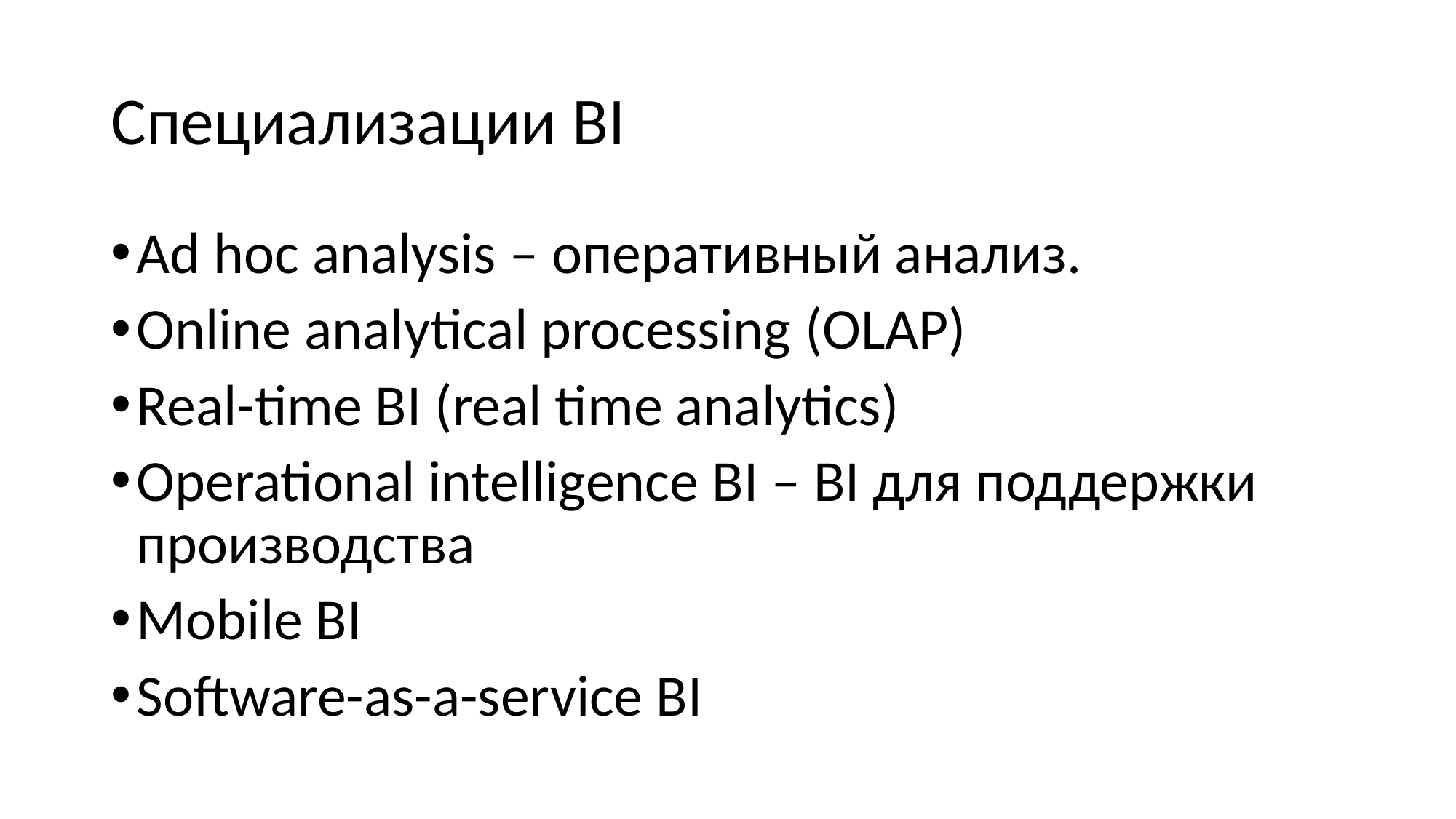

# Специализации BI
Ad hoc analysis – оперативный анализ.
Online analytical processing (OLAP)
Real-time BI (real time analytics)
Operational intelligence BI – BI для поддержки производства
Mobile BI
Software-as-a-service BI